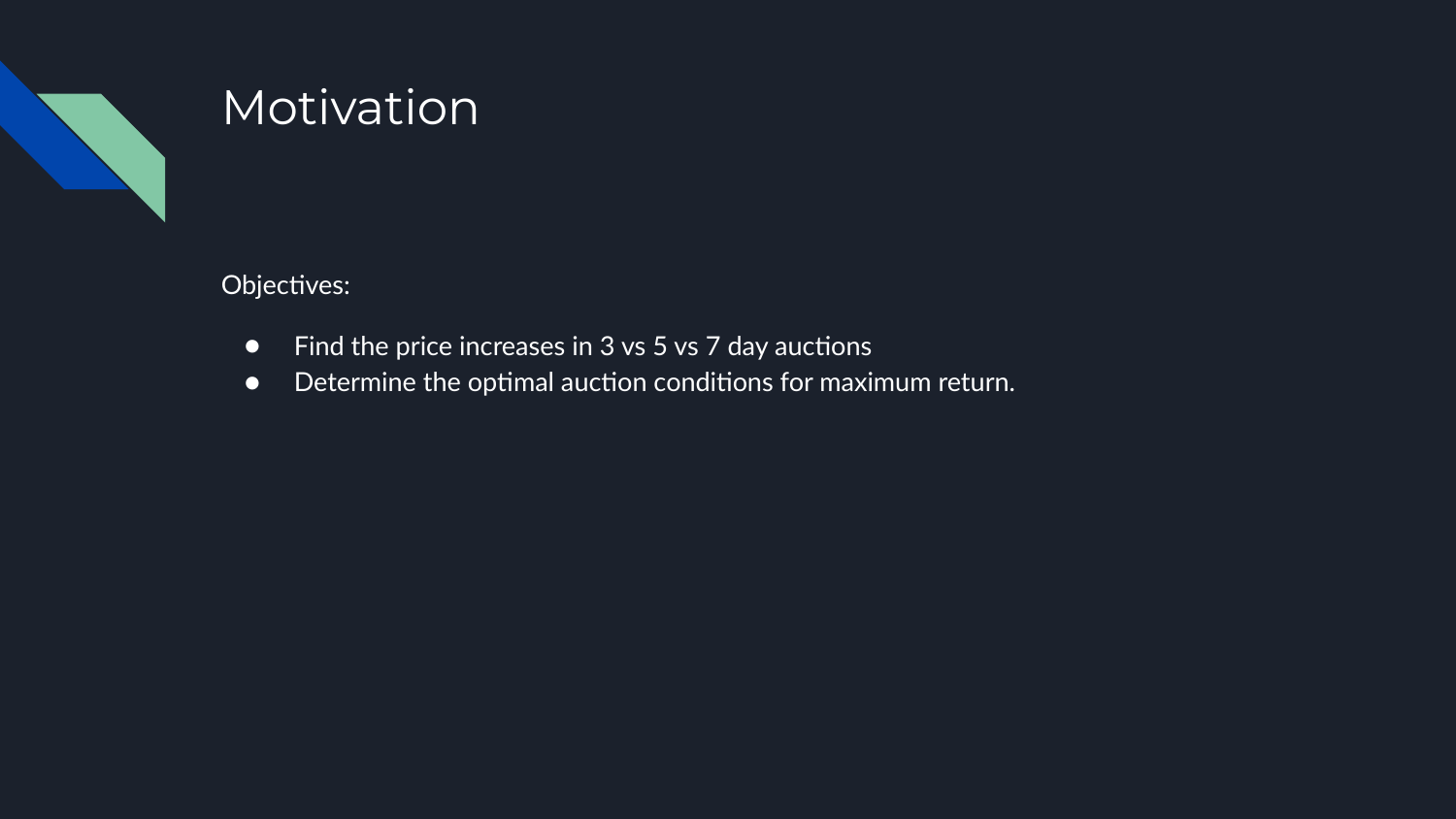

# Motivation
Objectives:
Find the price increases in 3 vs 5 vs 7 day auctions
Determine the optimal auction conditions for maximum return.